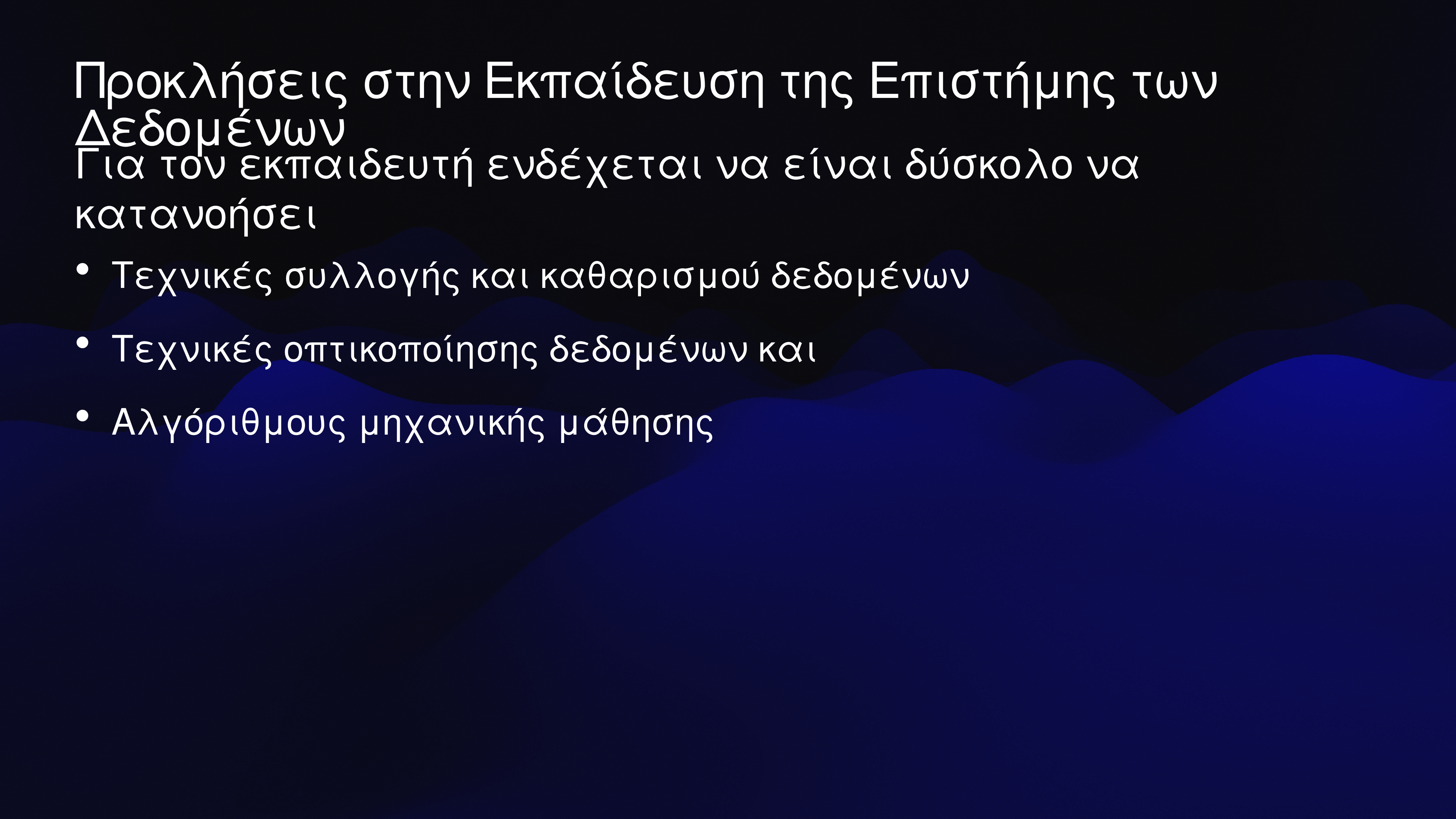

# Προκλήσεις στην Εκπαίδευση της Επιστήμης των Δεδομένων
Για τον εκπαιδευτή ενδέχεται να είναι δύσκολο να κατανοήσει
Τεχνικές συλλογής και καθαρισμού δεδομένων
Τεχνικές οπτικοποίησης δεδομένων και
Αλγόριθμους μηχανικής μάθησης